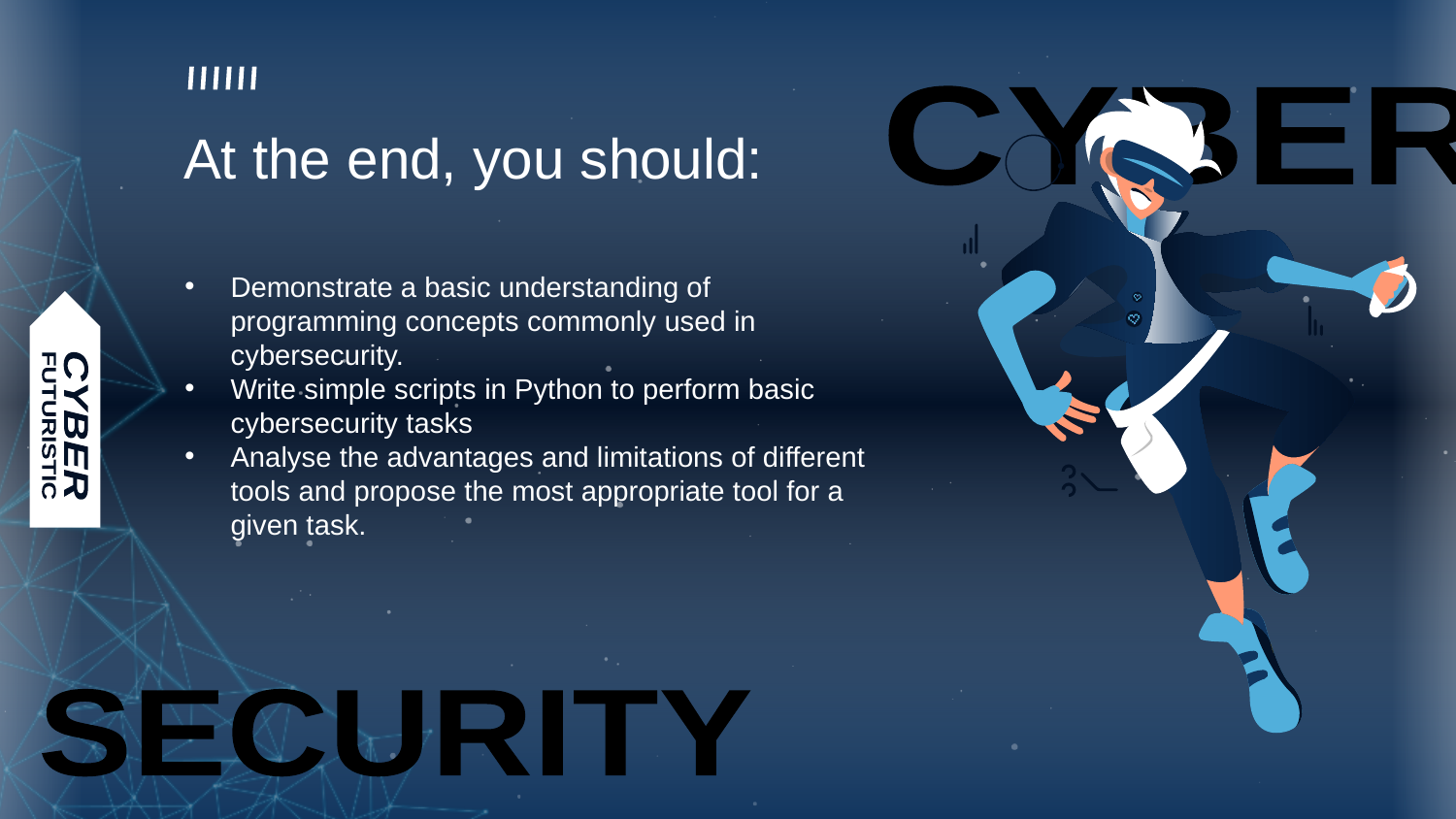

CYBER
# At the end, you should:
Demonstrate a basic understanding of programming concepts commonly used in cybersecurity.
Write simple scripts in Python to perform basic cybersecurity tasks
Analyse the advantages and limitations of different tools and propose the most appropriate tool for a given task.

CYBER
FUTURISTIC
SECURITY